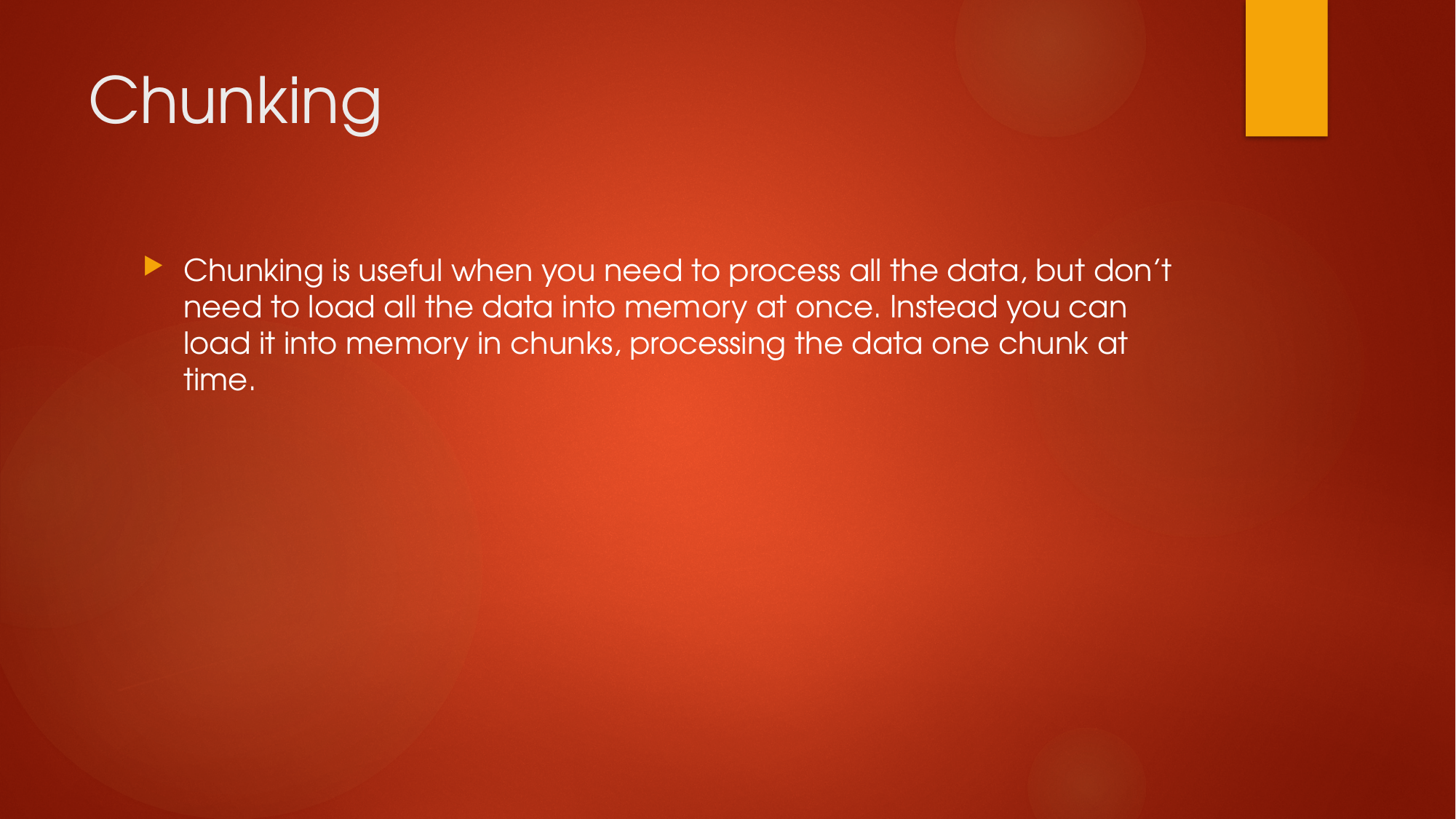

# Chunking
Chunking is useful when you need to process all the data, but don’t need to load all the data into memory at once. Instead you can load it into memory in chunks, processing the data one chunk at time.